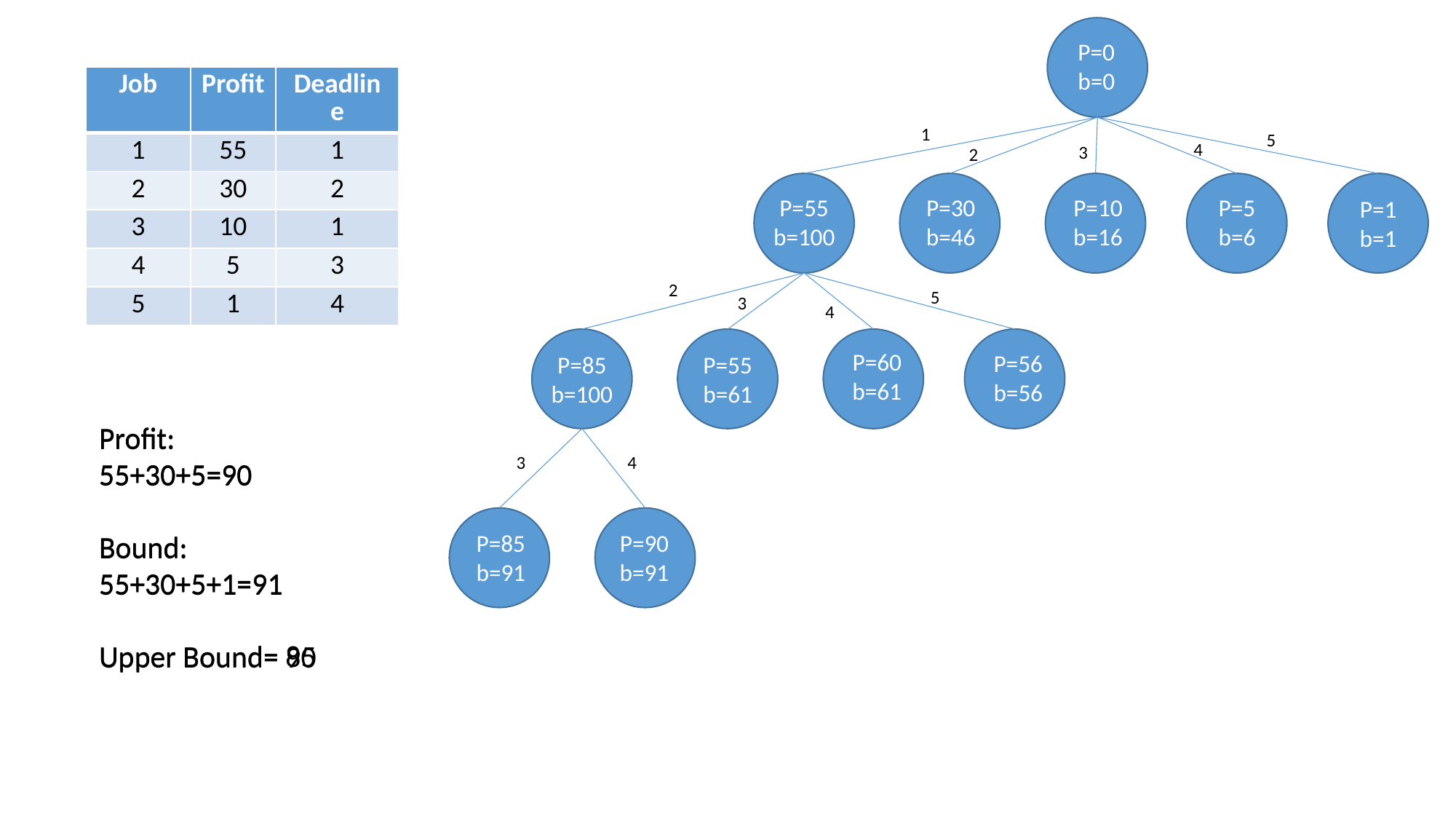

P=0
b=0
| Job | Profit | Deadline |
| --- | --- | --- |
| 1 | 55 | 1 |
| 2 | 30 | 2 |
| 3 | 10 | 1 |
| 4 | 5 | 3 |
| 5 | 1 | 4 |
1
5
4
3
2

P=5
b=6
P=55
b=100
P=30
b=46
P=10
b=16
P=1
b=1
2
5
3
4

P=60
b=61
P=56
b=56
P=55
b=61
P=85
b=100
Profit:
55+30+5=90
Bound:
55+30+5+1=91
Upper Bound= 85

Profit:
55+30+5=90
Bound:
55+30+5+1=91
Upper Bound= 90

3
4

P=85
b=91
P=90
b=91